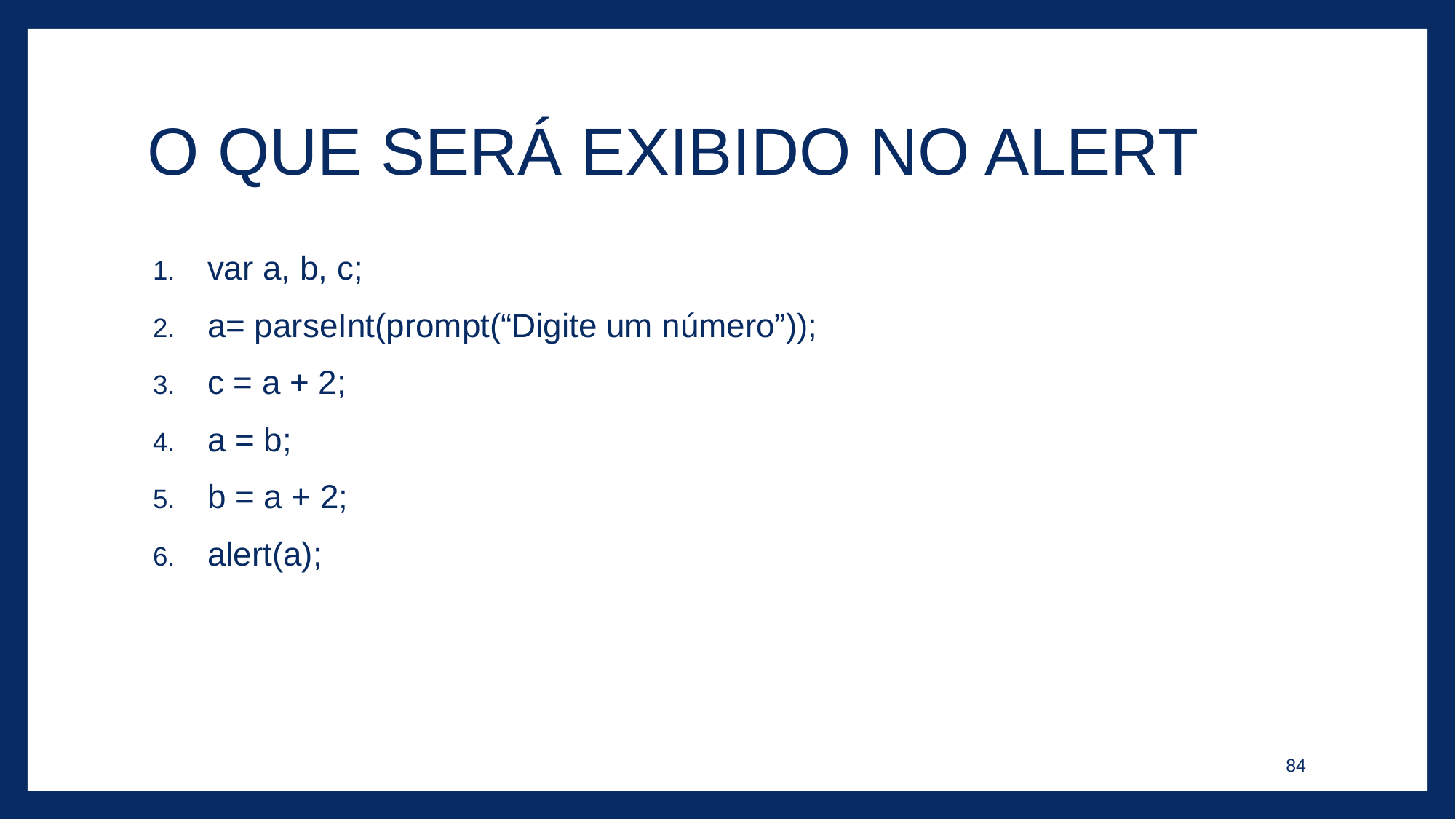

# O QUE SERÁ EXIBIDO NO ALERT
var a, b, c;
a= parseInt(prompt(“Digite um número”));
c = a + 2;
a = b;
b = a + 2;
alert(a);

84